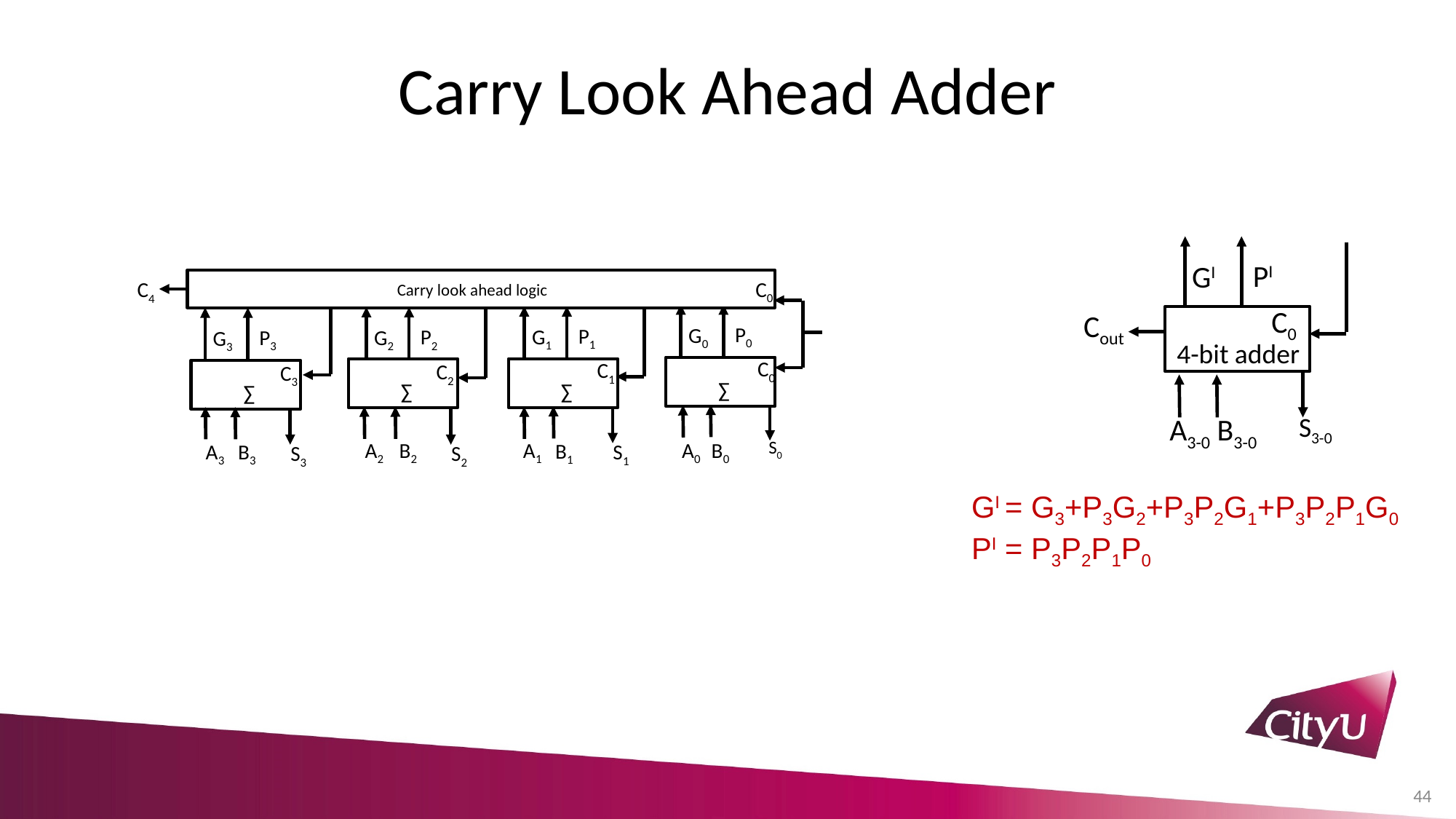

# Carry Look Ahead Adder

PI
GI

C0
Cout
4-bit adder
S3-0
A3-0
B3-0

C4
Carry look ahead logic
P0
G0
P1
G1
P2
G2
P3
G3

C0
C1
C2
C3
∑
∑
∑
∑
A0
A2
B2
A1
B0
B1
B3
A3
S0
S1
S3
S2
C0
GI = G3+P3G2+P3P2G1+P3P2P1G0
PI = P3P2P1P0
44